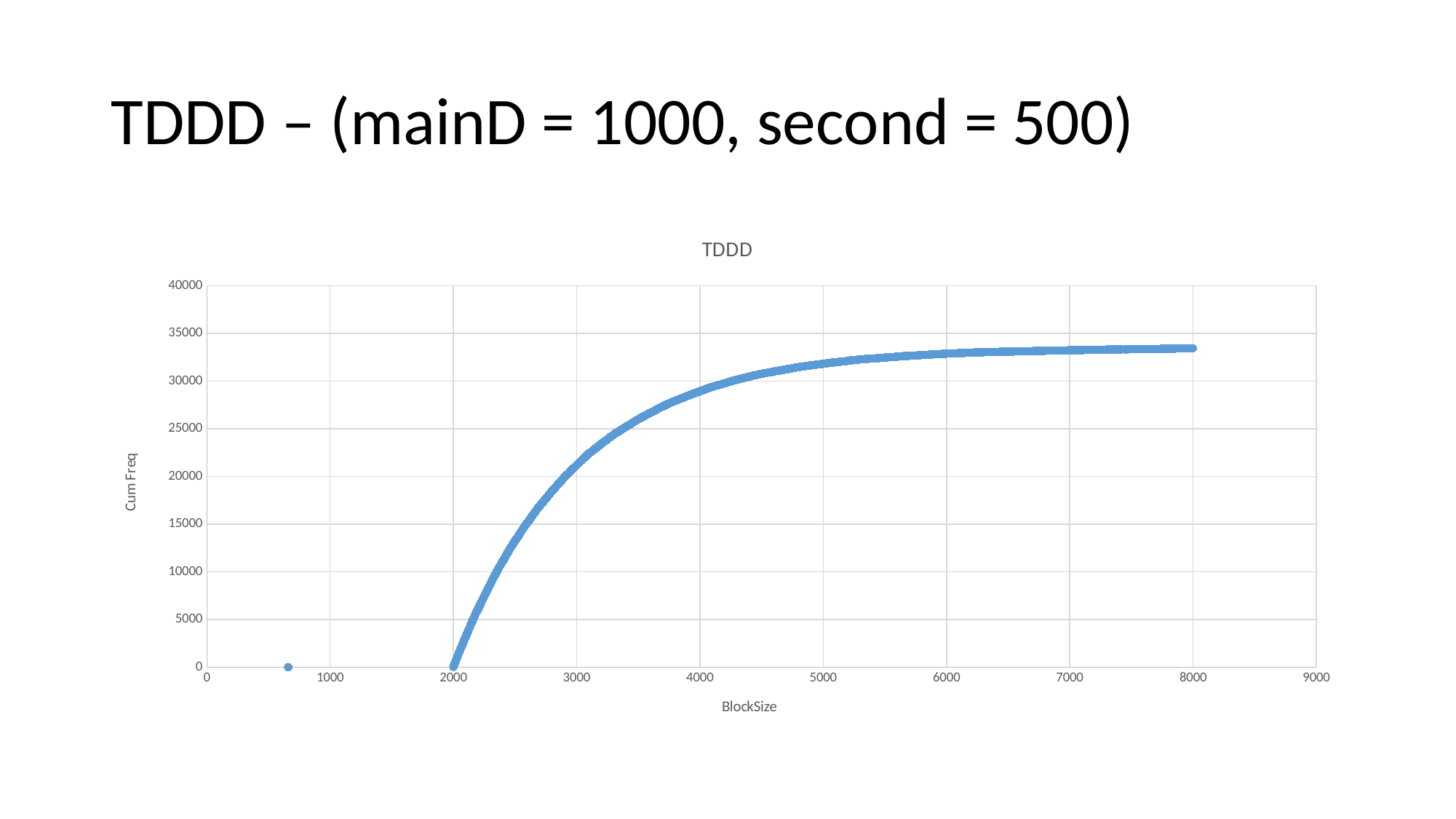

# TDDD – (mainD = 1000, second = 500)

### Chart:

| Category |  |
|---|---|